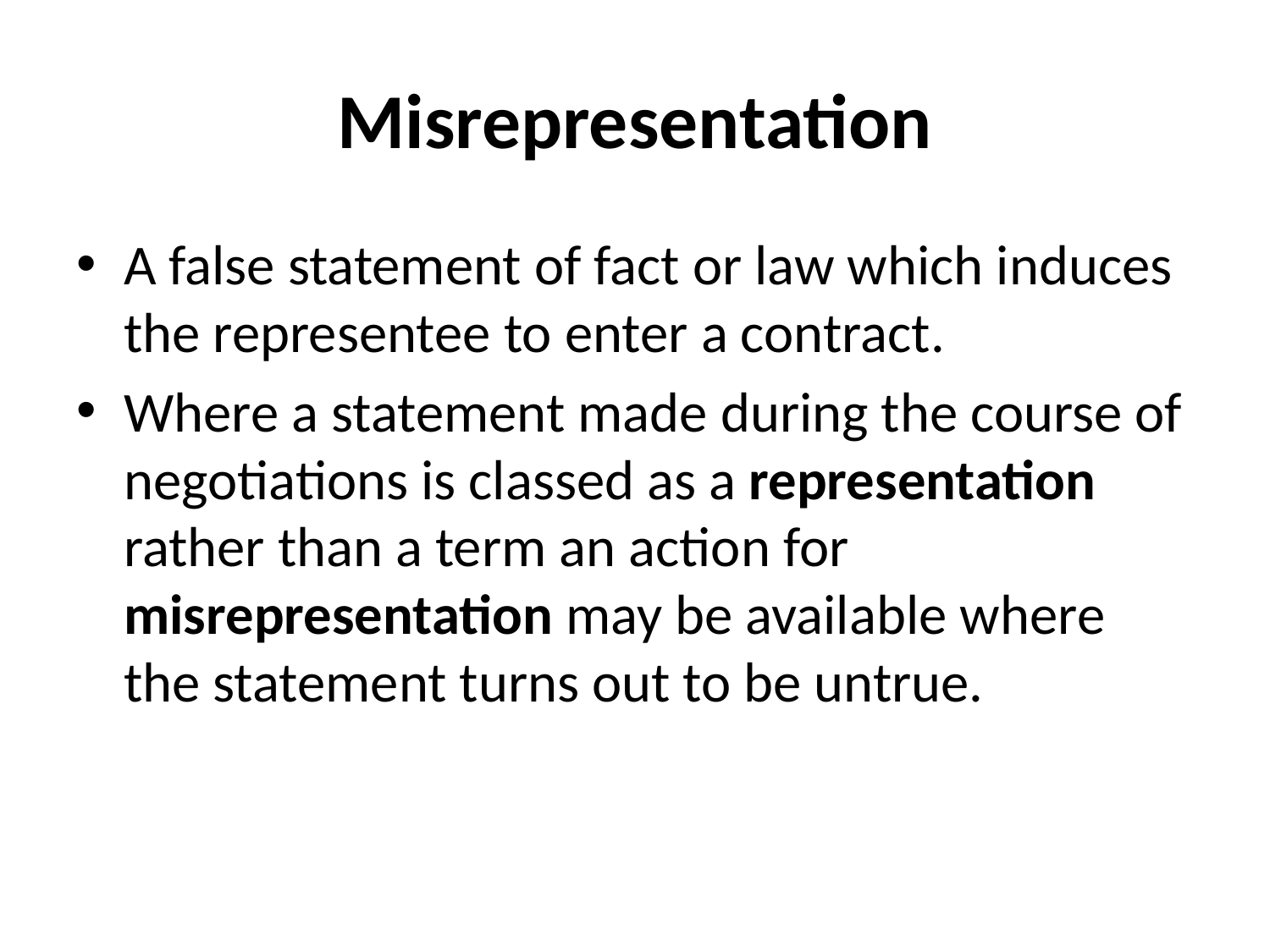

# Misrepresentation
A false statement of fact or law which induces the representee to enter a contract.
Where a statement made during the course of negotiations is classed as a representation rather than a term an action for misrepresentation may be available where the statement turns out to be untrue.